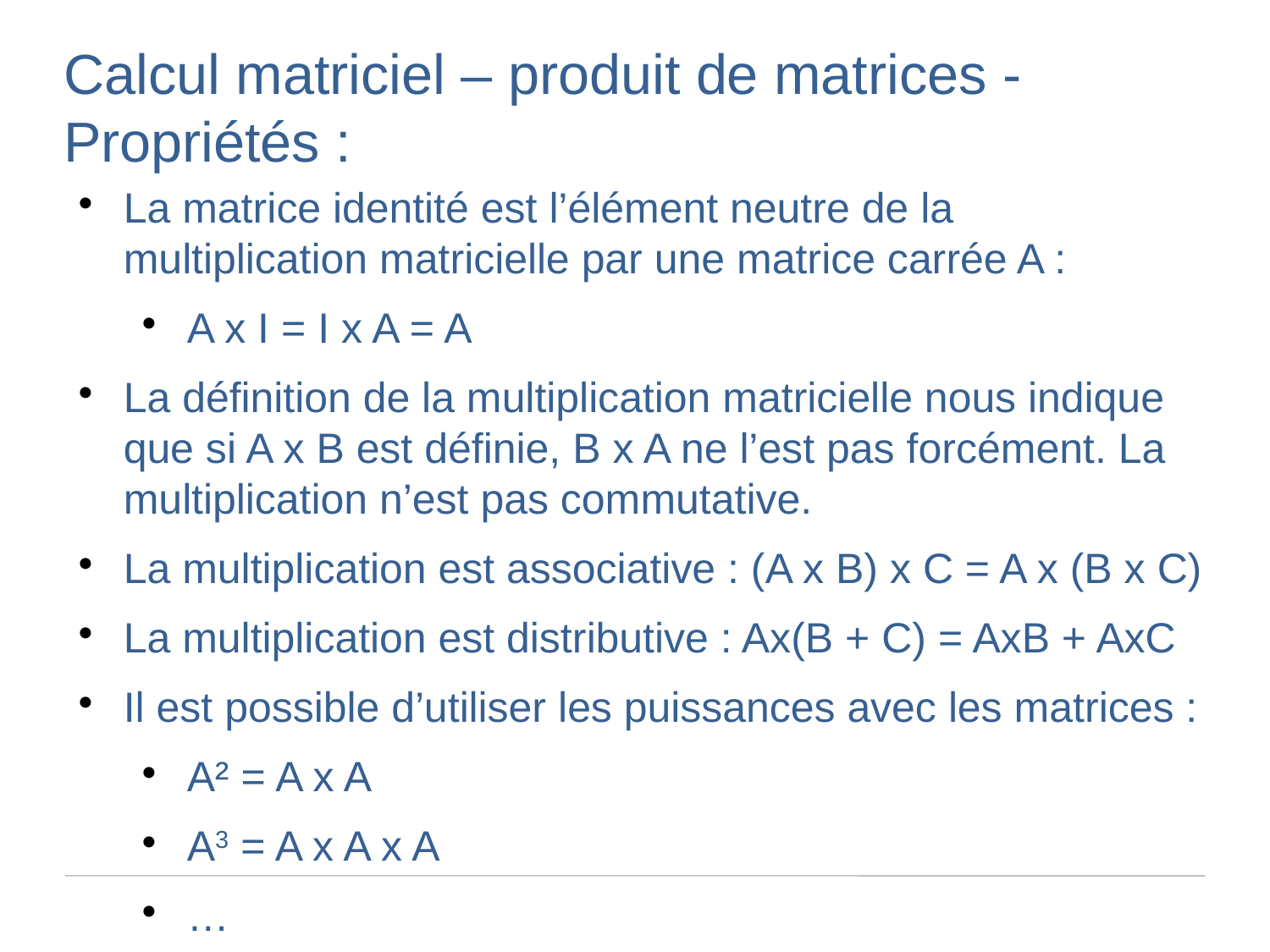

Calcul matriciel – produit de matrices - Propriétés :
La matrice identité est l’élément neutre de la multiplication matricielle par une matrice carrée A :
A x I = I x A = A
La définition de la multiplication matricielle nous indique que si A x B est définie, B x A ne l’est pas forcément. La multiplication n’est pas commutative.
La multiplication est associative : (A x B) x C = A x (B x C)
La multiplication est distributive : Ax(B + C) = AxB + AxC
Il est possible d’utiliser les puissances avec les matrices :
A² = A x A
A3 = A x A x A
…